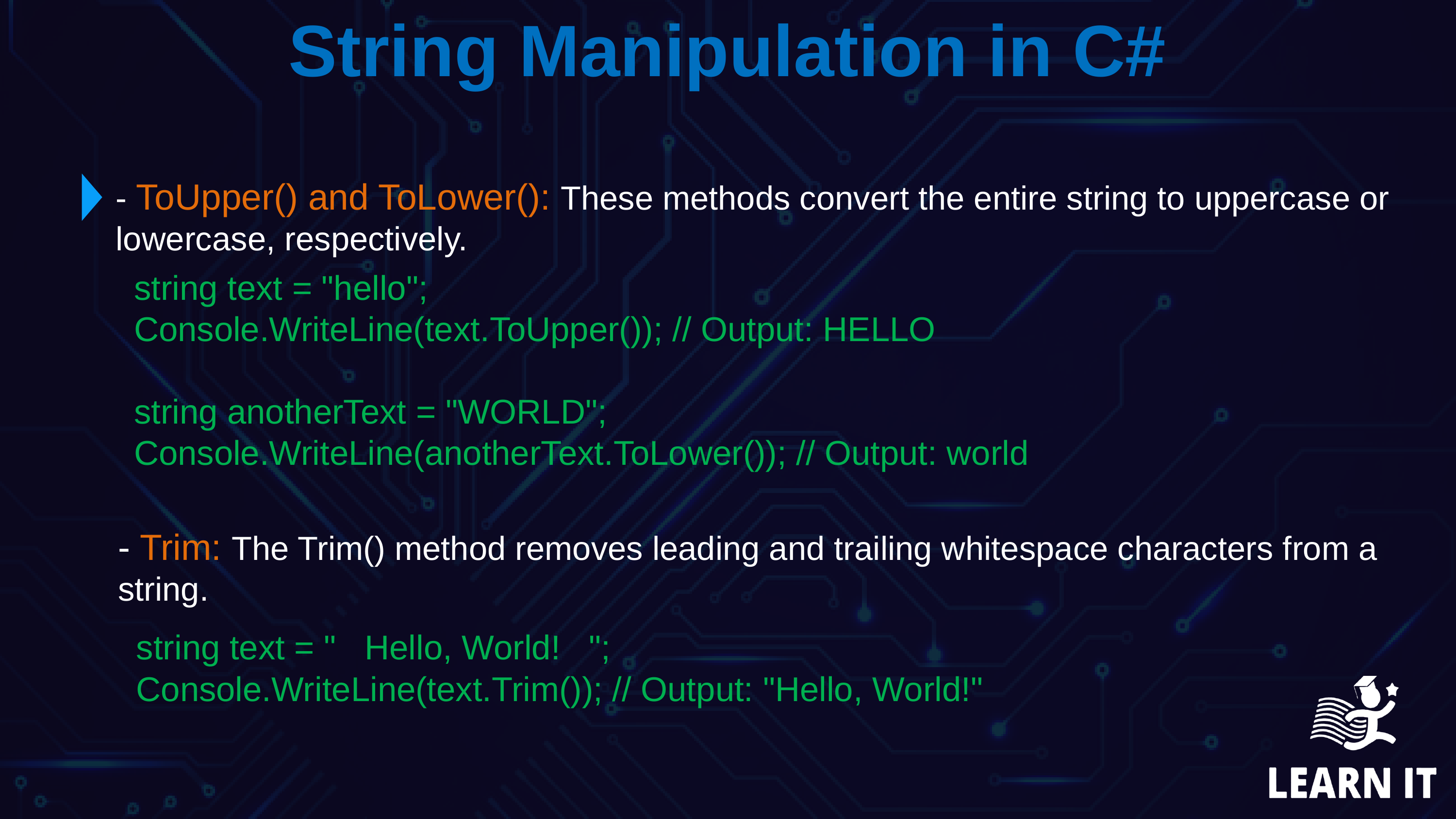

`
String Manipulation in C#
- ToUpper() and ToLower(): These methods convert the entire string to uppercase or lowercase, respectively.

string text = "hello";
Console.WriteLine(text.ToUpper()); // Output: HELLO

string anotherText = "WORLD";
Console.WriteLine(anotherText.ToLower()); // Output: world
- Trim: The Trim() method removes leading and trailing whitespace characters from a string.
string text = "   Hello, World!   ";
Console.WriteLine(text.Trim()); // Output: "Hello, World!"